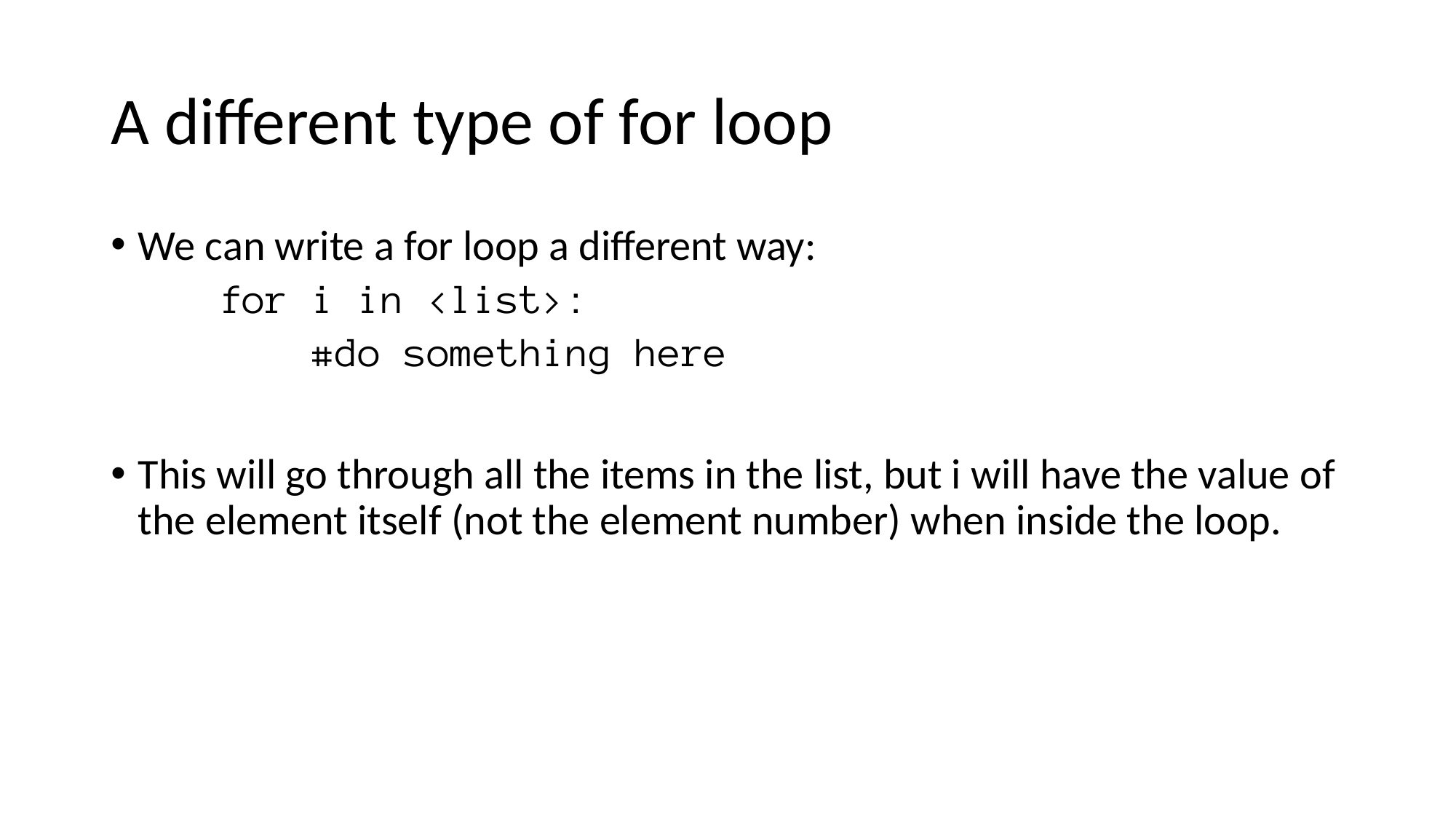

# A different type of for loop
We can write a for loop a different way:
for i in <list>:
    #do something here

This will go through all the items in the list, but i will have the value of the element itself (not the element number) when inside the loop.